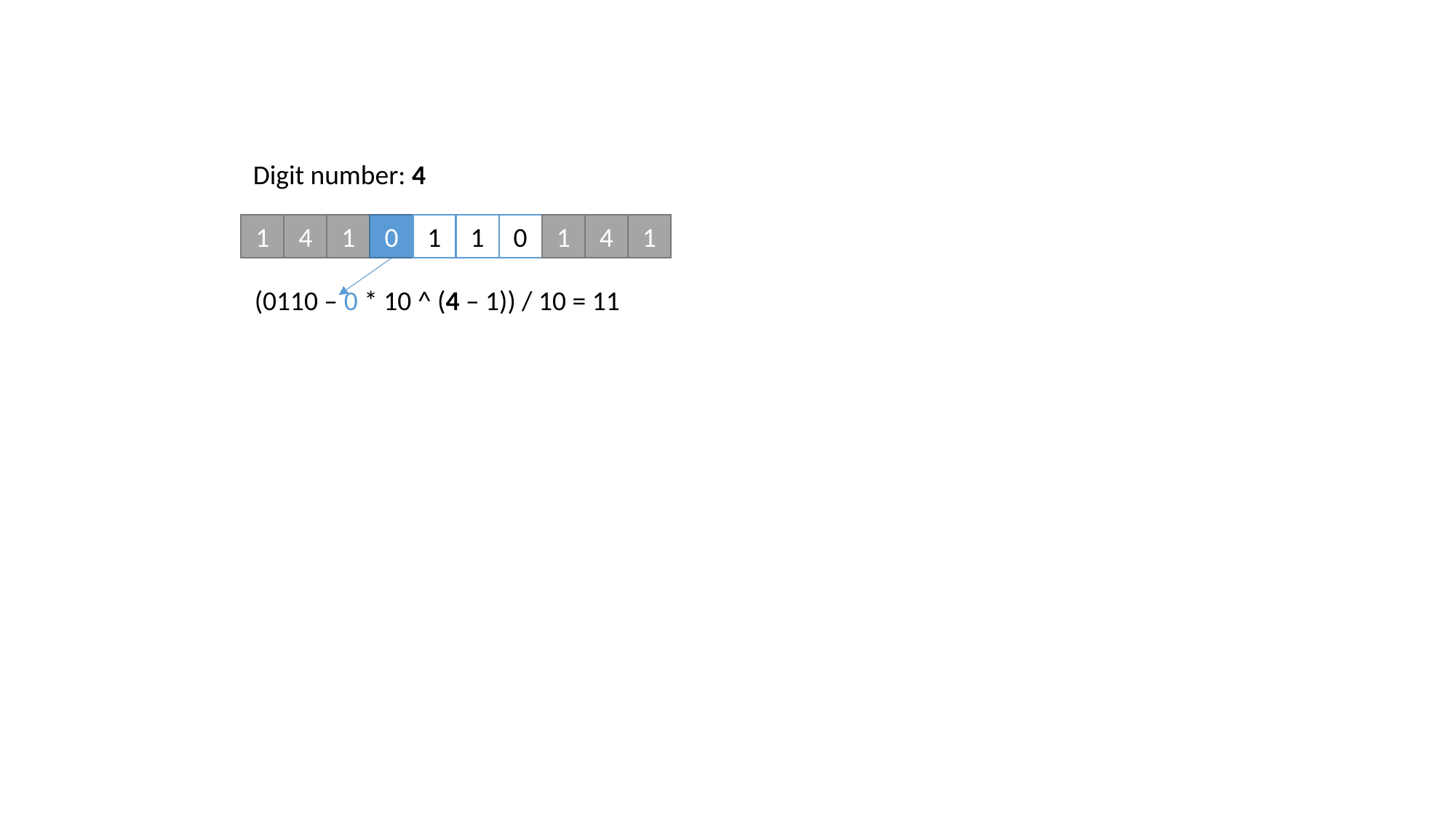

Digit number: 4
0
1
1
4
1
1
0
0
1
1
0
1
4
1
(0110 – 0 * 10 ^ (4 – 1)) / 10 = 11